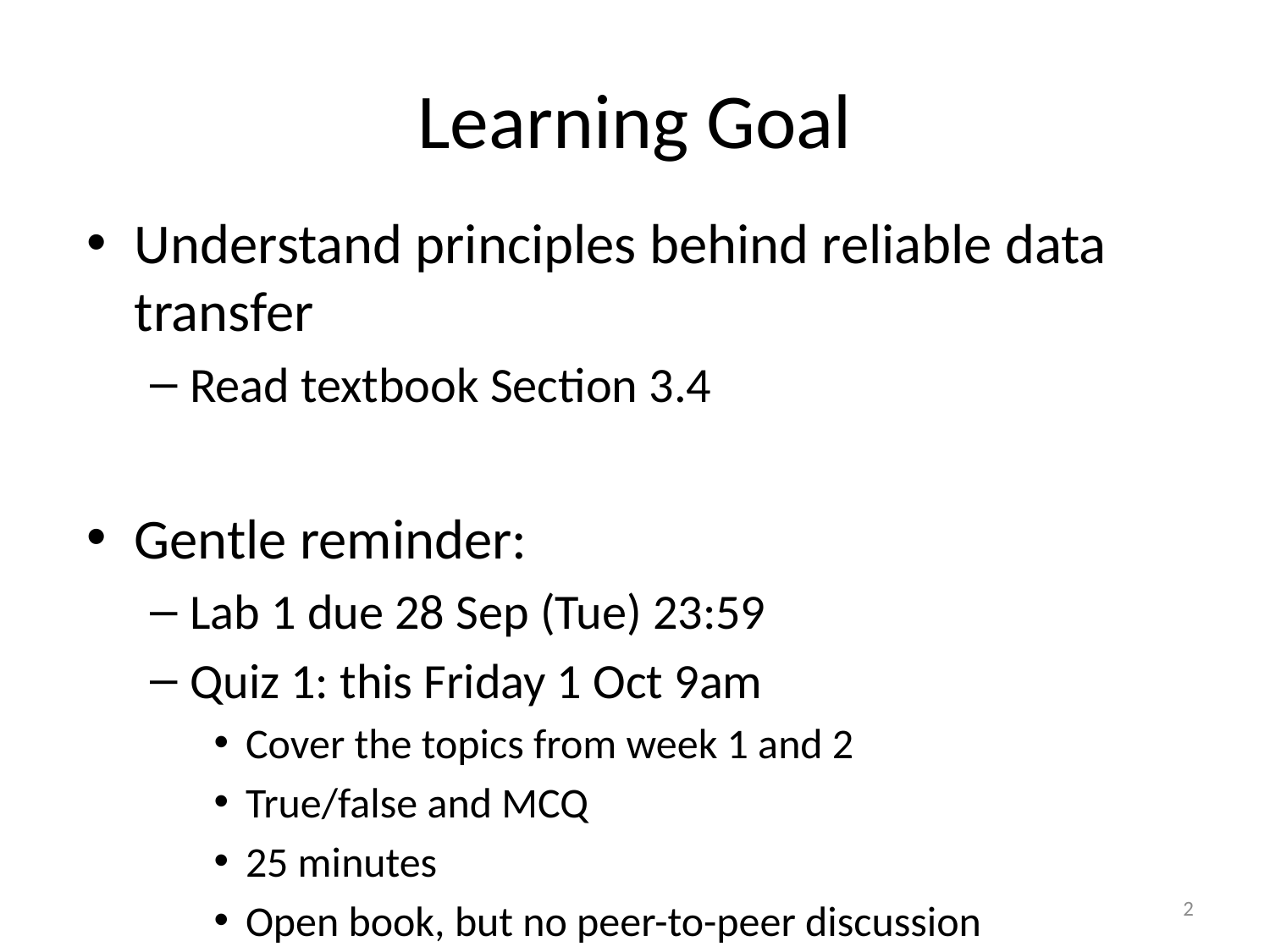

# Learning Goal
Understand principles behind reliable data transfer
Read textbook Section 3.4

Gentle reminder:
Lab 1 due 28 Sep (Tue) 23:59
Quiz 1: this Friday 1 Oct 9am
Cover the topics from week 1 and 2
True/false and MCQ
25 minutes
Open book, but no peer-to-peer discussion

2